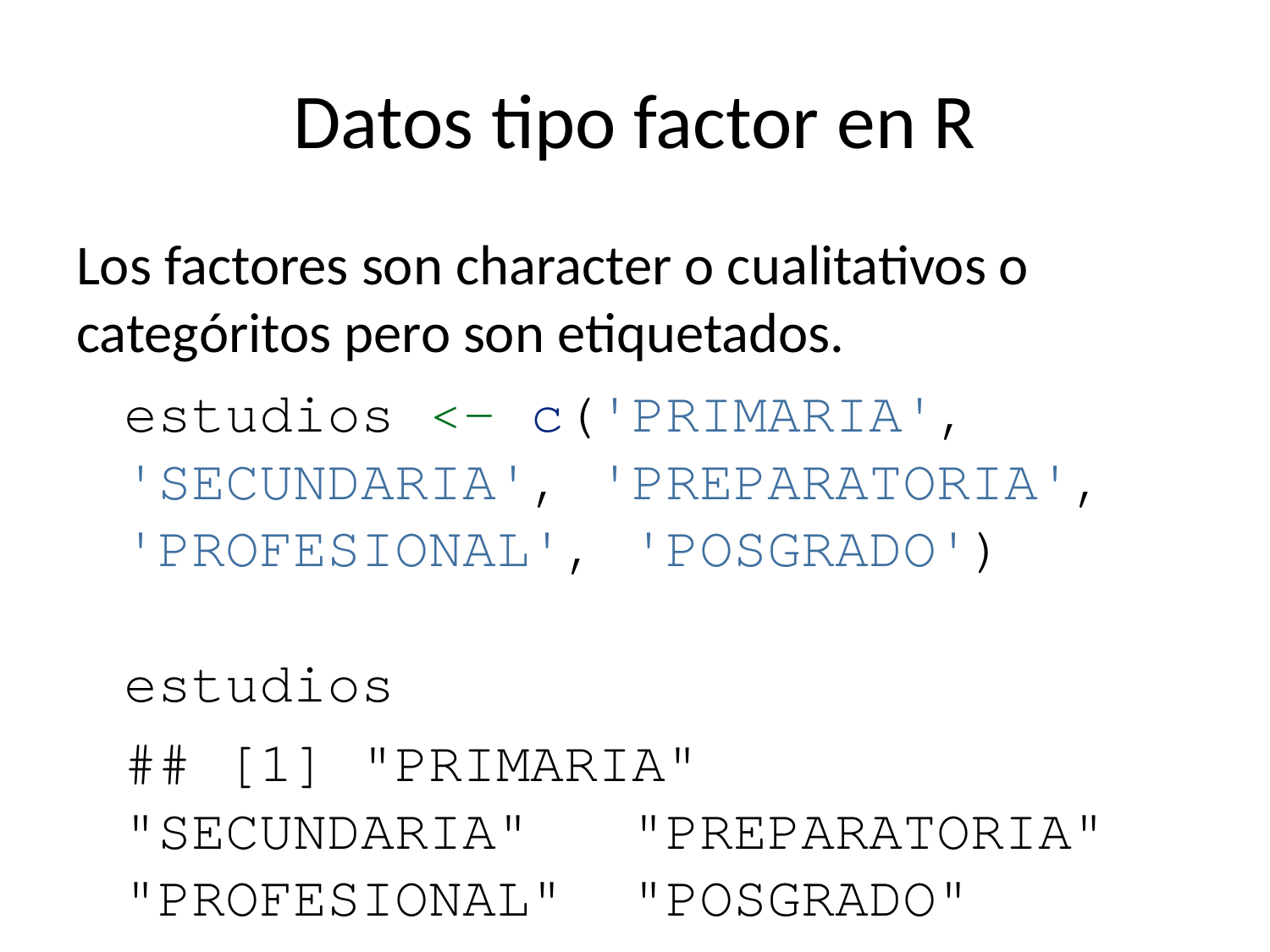

# Datos tipo factor en R
Los factores son character o cualitativos o categóritos pero son etiquetados.
estudios <- c('PRIMARIA', 'SECUNDARIA', 'PREPARATORIA', 'PROFESIONAL', 'POSGRADO')
estudios
## [1] "PRIMARIA"     "SECUNDARIA"   "PREPARATORIA" "PROFESIONAL"  "POSGRADO"